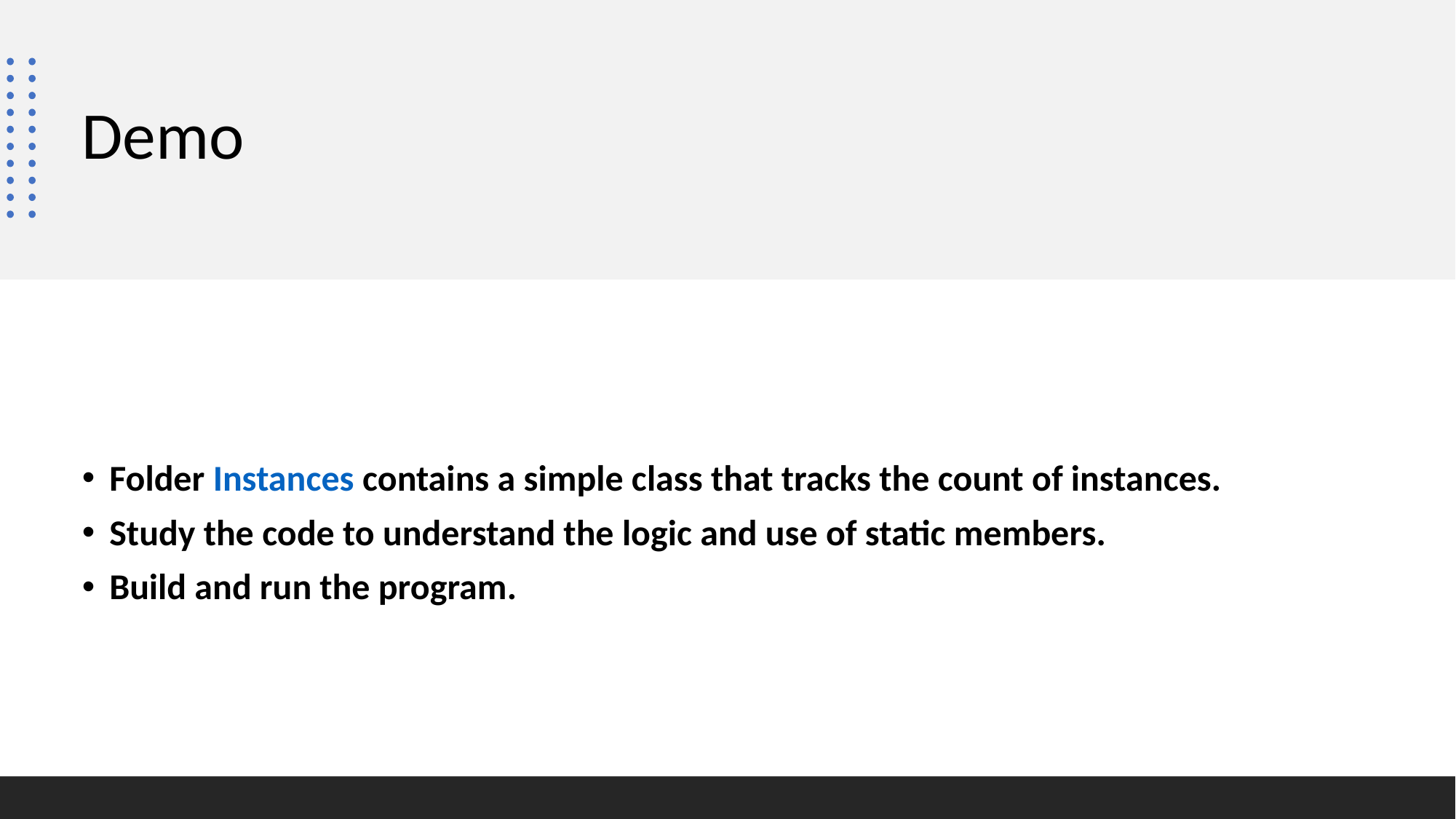

# Demo

Folder Instances contains a simple class that tracks the count of instances.
Study the code to understand the logic and use of static members.
Build and run the program.